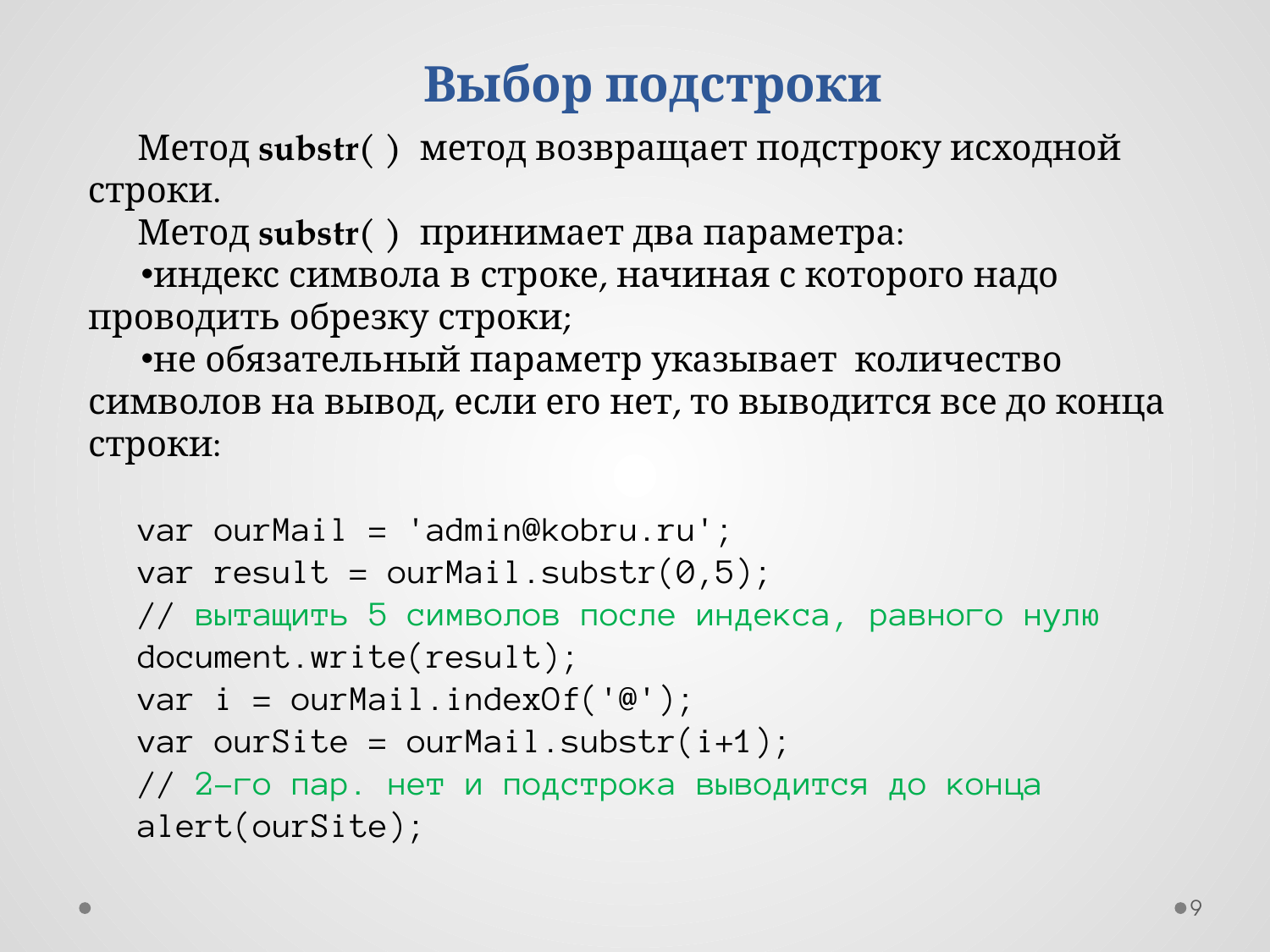

Выбор подстроки
Метод substr( )  метод возвращает подстроку исходной строки.
Метод substr( )  принимает два параметра:
индекс символа в строке, начиная с которого надо проводить обрезку строки;
не обязательный параметр указывает  количество символов на вывод, если его нет, то выводится все до конца строки:

var ourMail = 'admin@kobru.ru';
var result = ourMail.substr(0,5);
// вытащить 5 символов после индекса, равного нулю
document.write(result);
var i = ourMail.indexOf('@');
var ourSite = ourMail.substr(i+1);
// 2-го пар. нет и подстрока выводится до конца
alert(ourSite);

9